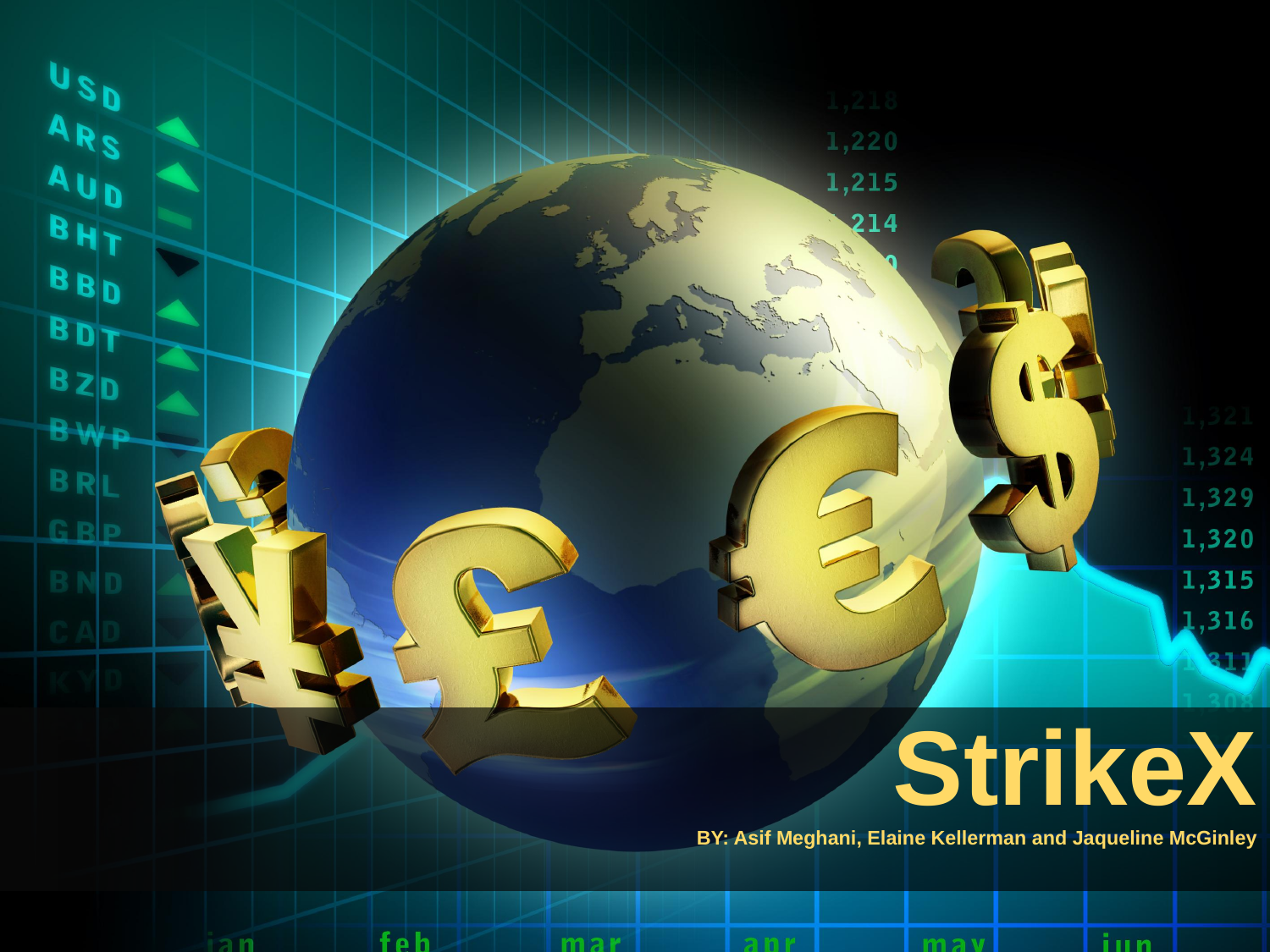

# StrikeX BY: Asif Meghani, Elaine Kellerman and Jaqueline McGinley